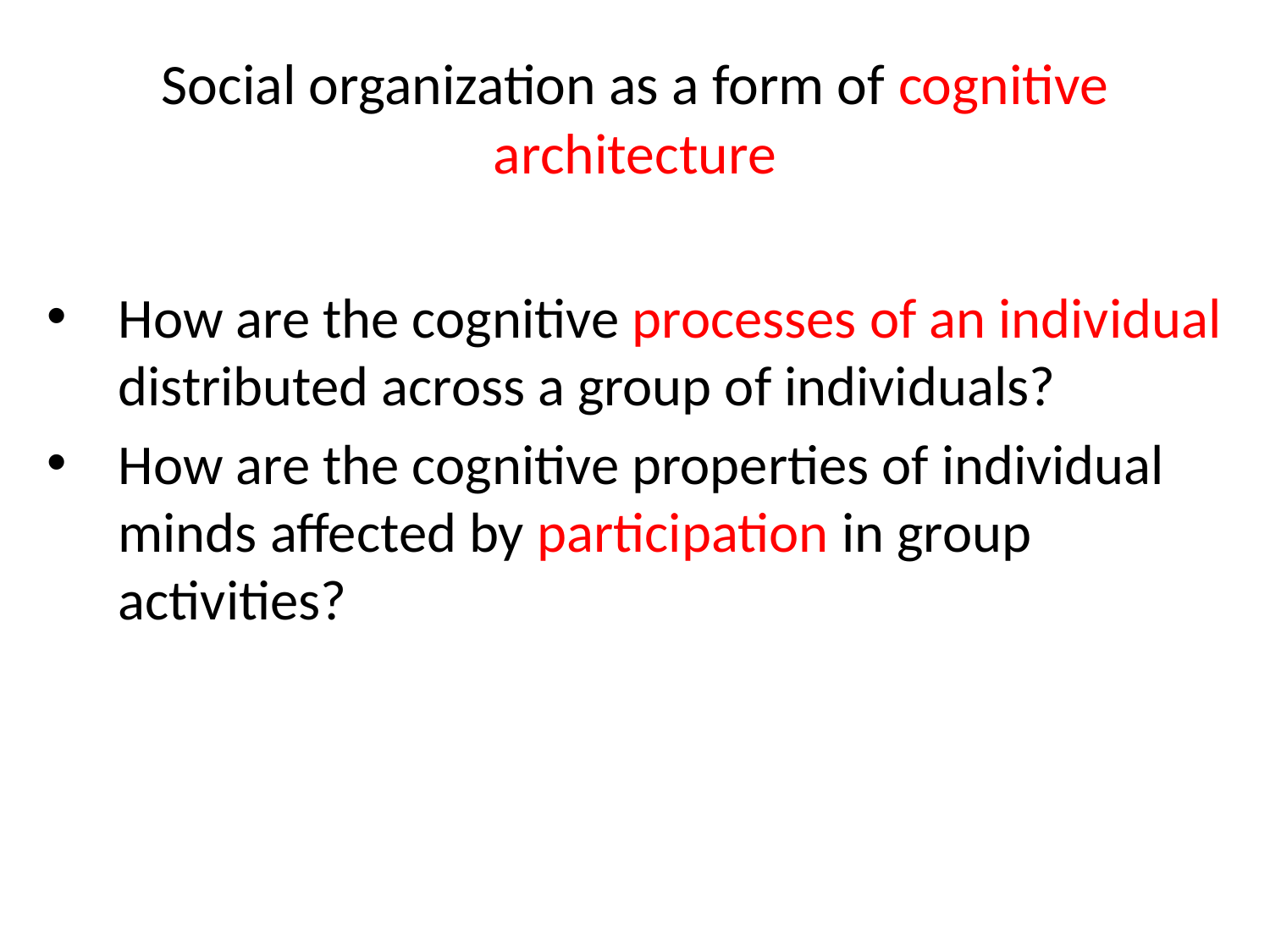

# Social organization as a form of cognitive architecture
How are the cognitive processes of an individual distributed across a group of individuals?
How are the cognitive properties of individual minds affected by participation in group activities?